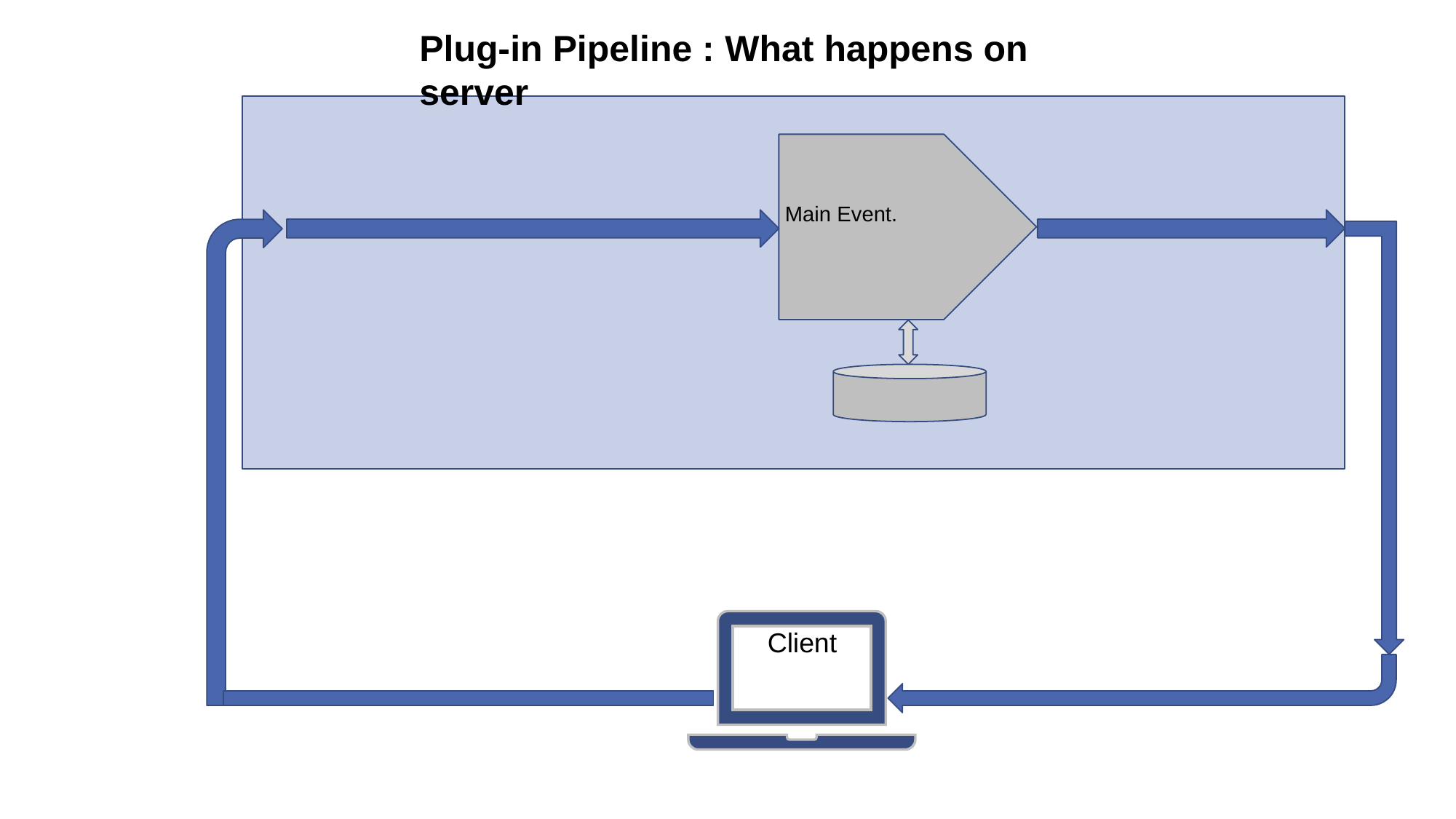

Plug-in Pipeline : What happens on server

Main Event.

Client